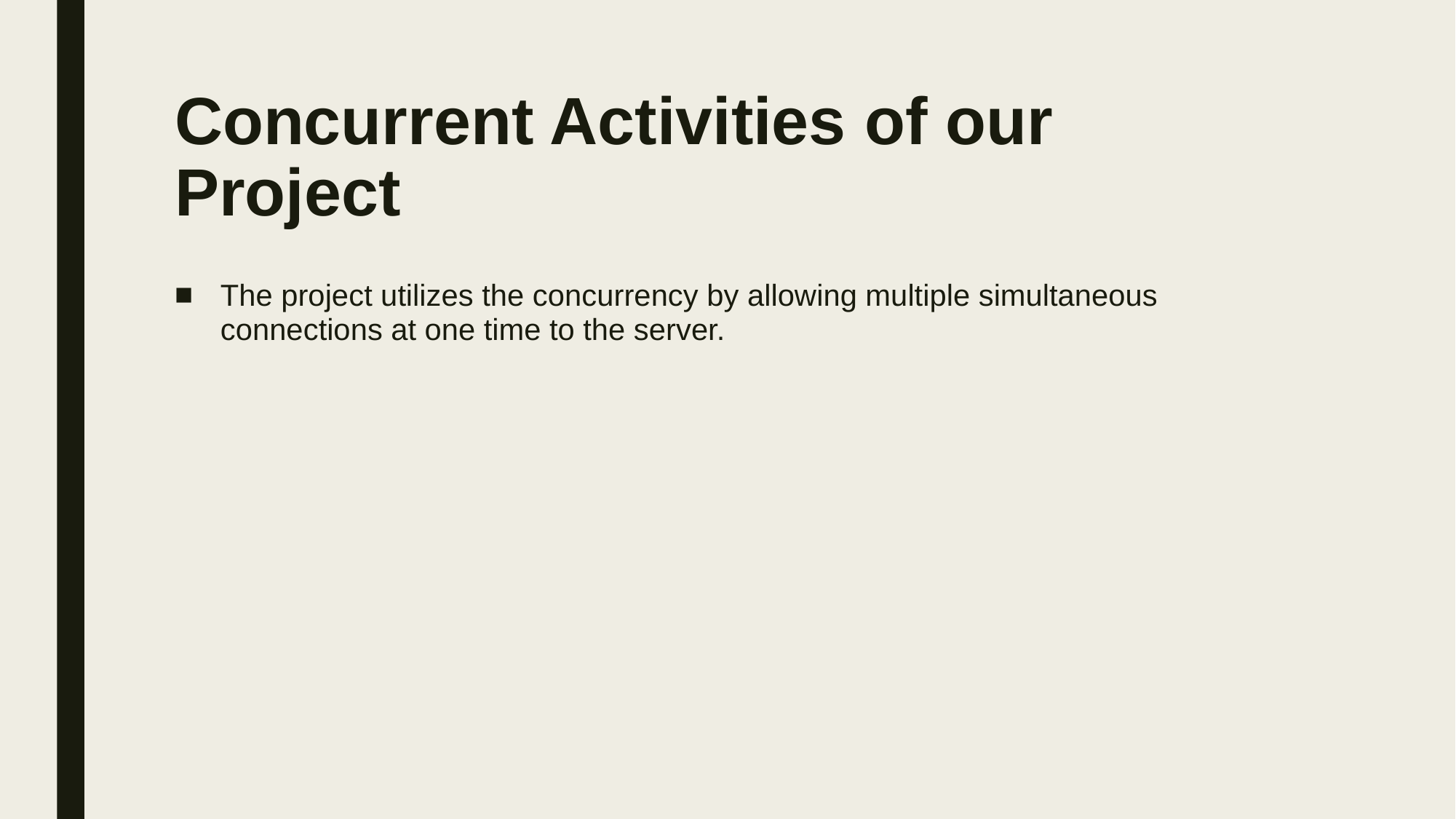

# Concurrent Activities of our Project
The project utilizes the concurrency by allowing multiple simultaneous connections at one time to the server.